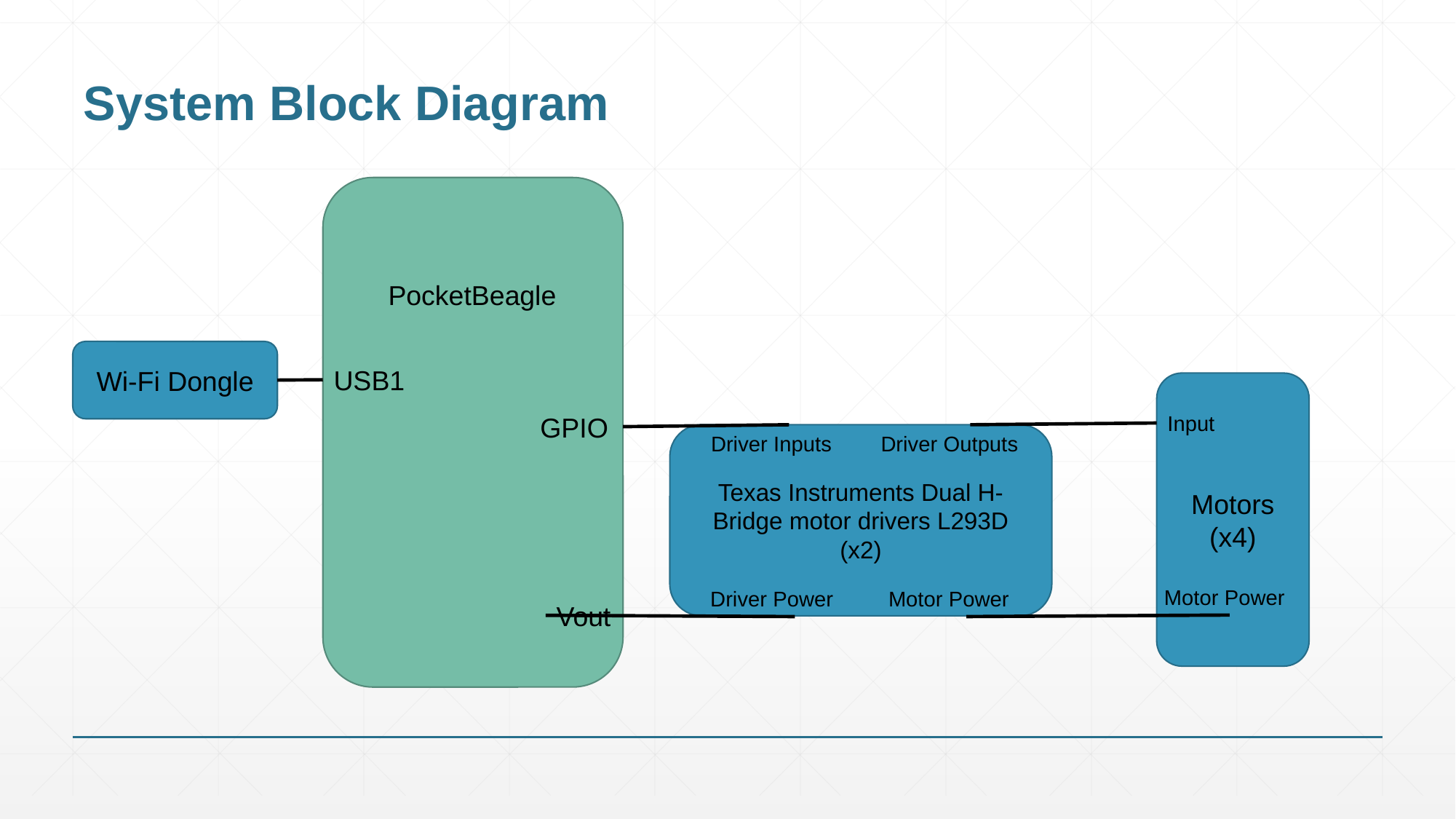

# System Block Diagram

PocketBeagle
Wi-Fi Dongle
USB1
Motors (x4)
GPIO
Input
Texas Instruments Dual H-Bridge motor drivers L293D (x2)
Driver Inputs
Driver Outputs
Motor Power
Driver Power
Motor Power
Vout